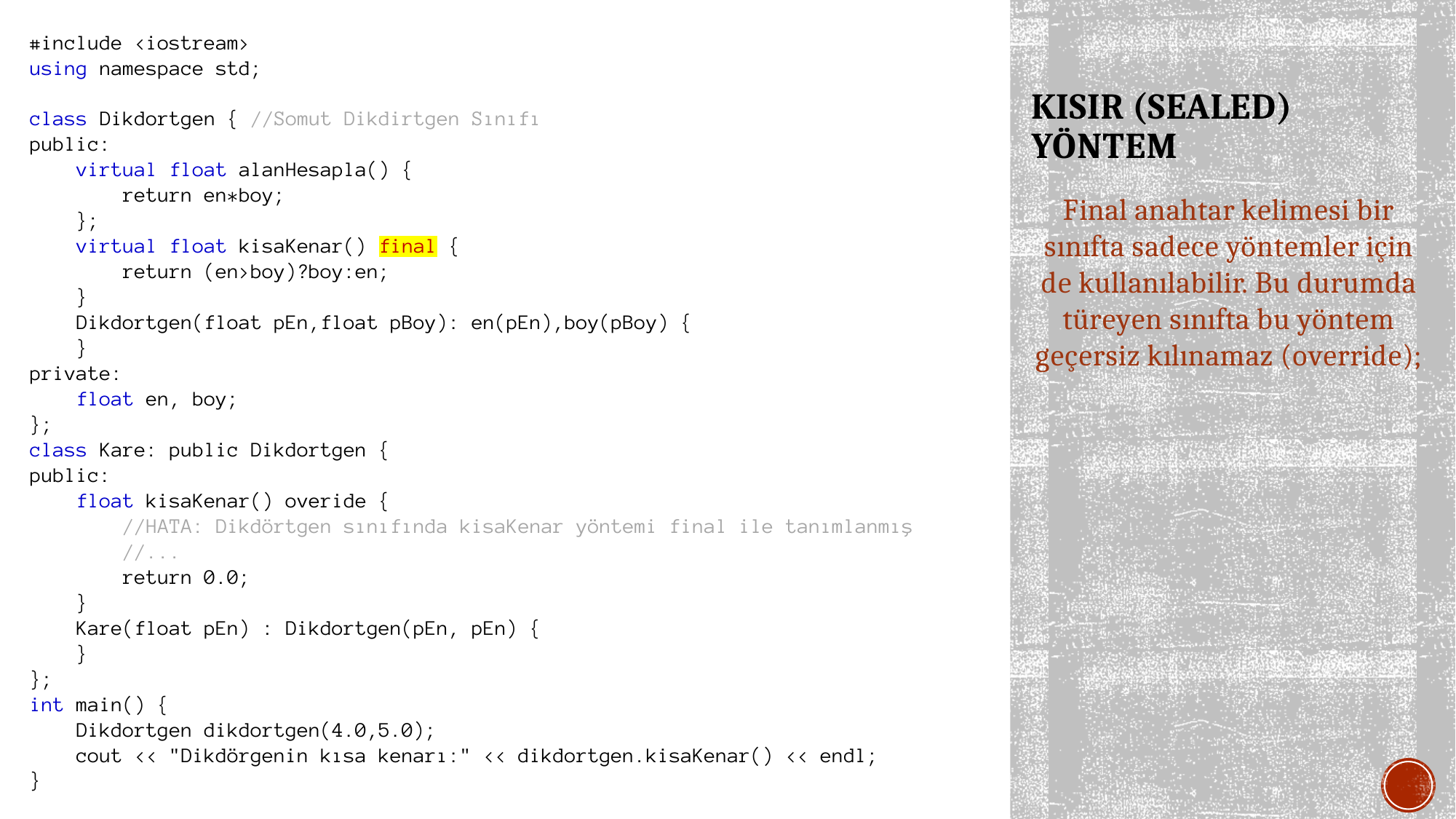

#include <iostream>
using namespace std;

class Dikdortgen { //Somut Dikdirtgen Sınıfı
public:
    virtual float alanHesapla() {
        return en*boy;
    };
    virtual float kisaKenar() final {
        return (en>boy)?boy:en;
    }
    Dikdortgen(float pEn,float pBoy): en(pEn),boy(pBoy) {
    }
private:
    float en, boy;
};
class Kare: public Dikdortgen {
public:
    float kisaKenar() overide {
        //HATA: Dikdörtgen sınıfında kisaKenar yöntemi final ile tanımlanmış
        //...
        return 0.0;
    }
    Kare(float pEn) : Dikdortgen(pEn, pEn) {
    }
};
int main() {
    Dikdortgen dikdortgen(4.0,5.0);
    cout << "Dikdörgenin kısa kenarı:" << dikdortgen.kisaKenar() << endl;
}

# KISIR (SEALED) YÖNTEM
Final anahtar kelimesi bir sınıfta sadece yöntemler için de kullanılabilir. Bu durumda türeyen sınıfta bu yöntem geçersiz kılınamaz (override);